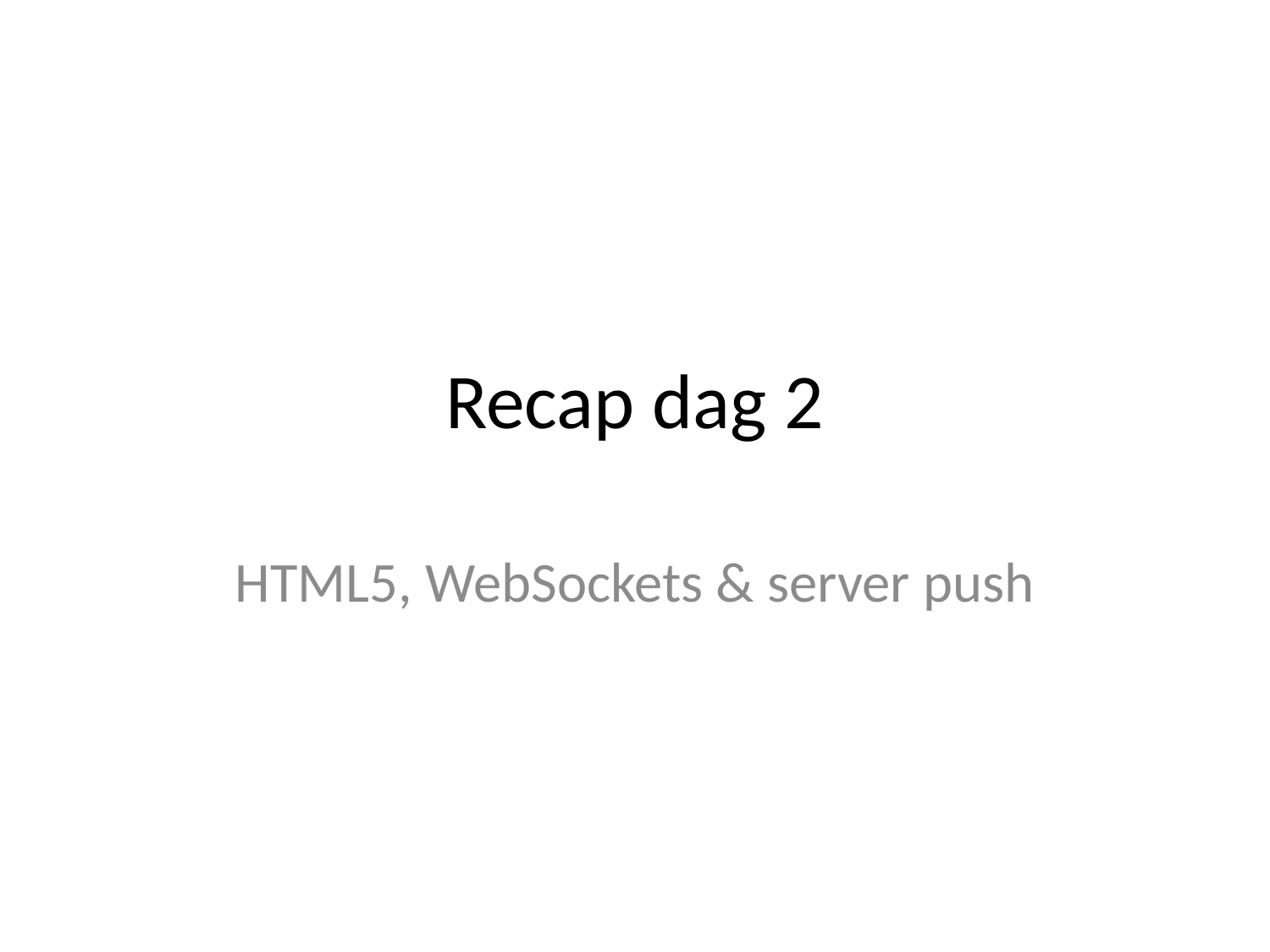

# Recap dag 2
HTML5, WebSockets & server push